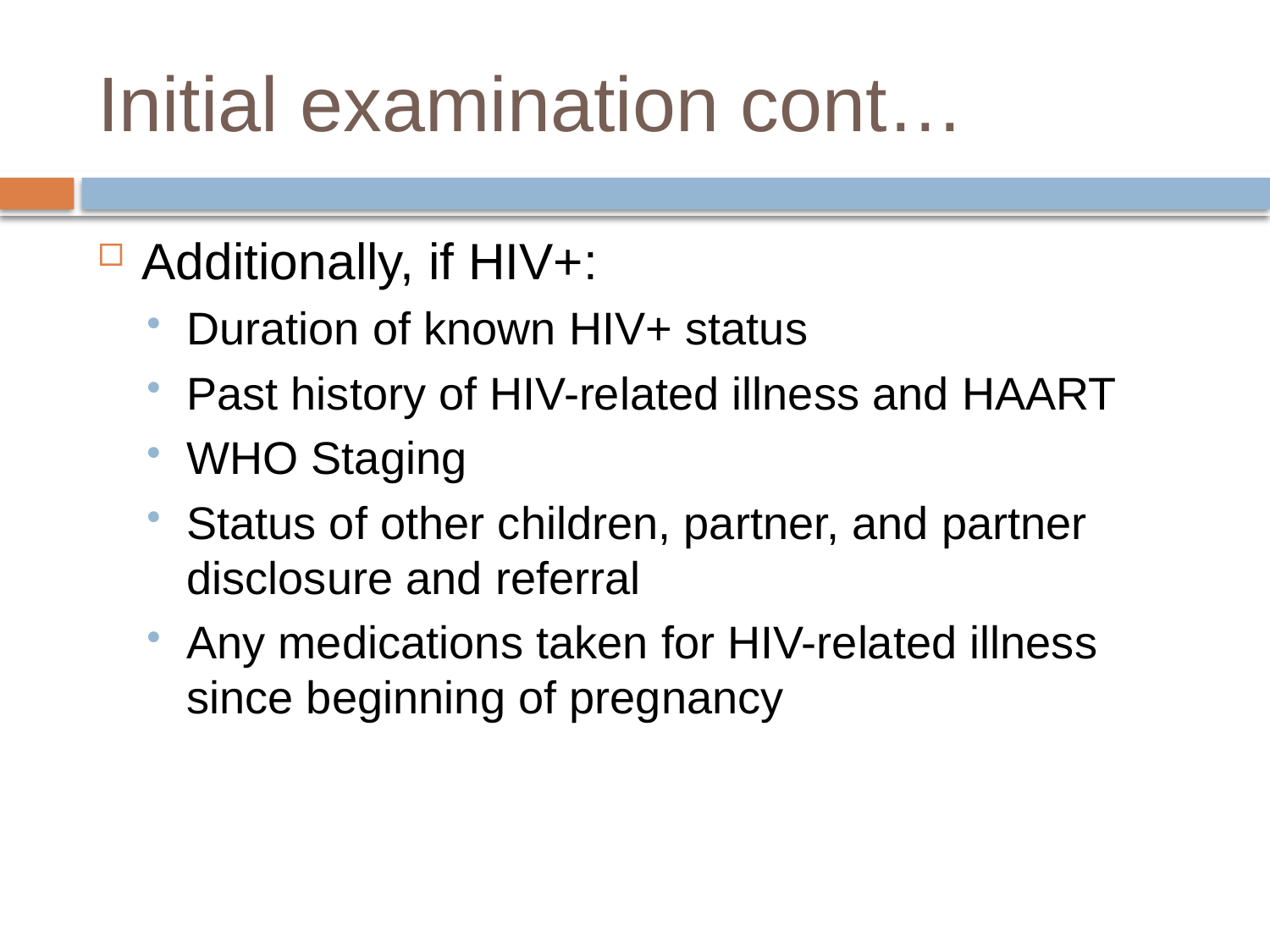

# Initial examination cont…
Additionally, if HIV+:
Duration of known HIV+ status
Past history of HIV-related illness and HAART
WHO Staging
Status of other children, partner, and partner disclosure and referral
Any medications taken for HIV-related illness since beginning of pregnancy